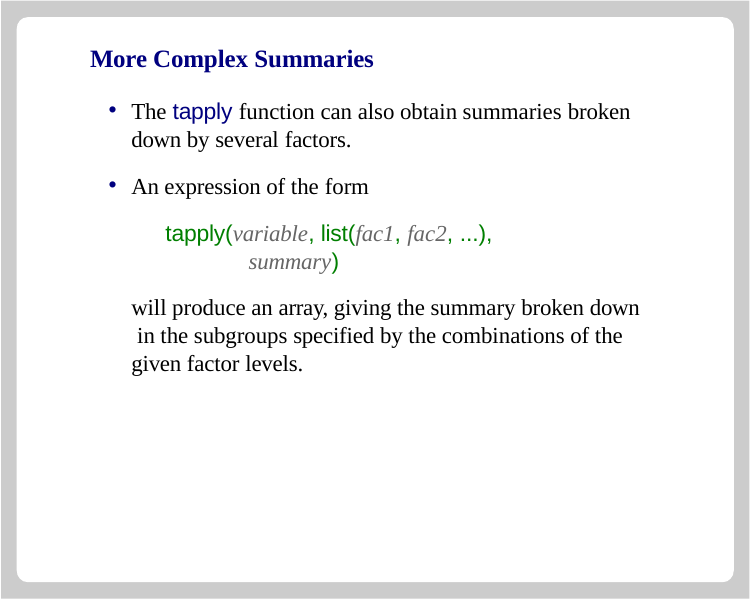

# More Complex Summaries
The tapply function can also obtain summaries broken  down by several factors.
An expression of the form
tapply(variable, list(fac1, fac2, ...),
summary)
will produce an array, giving the summary broken down  in the subgroups specified by the combinations of the  given factor levels.